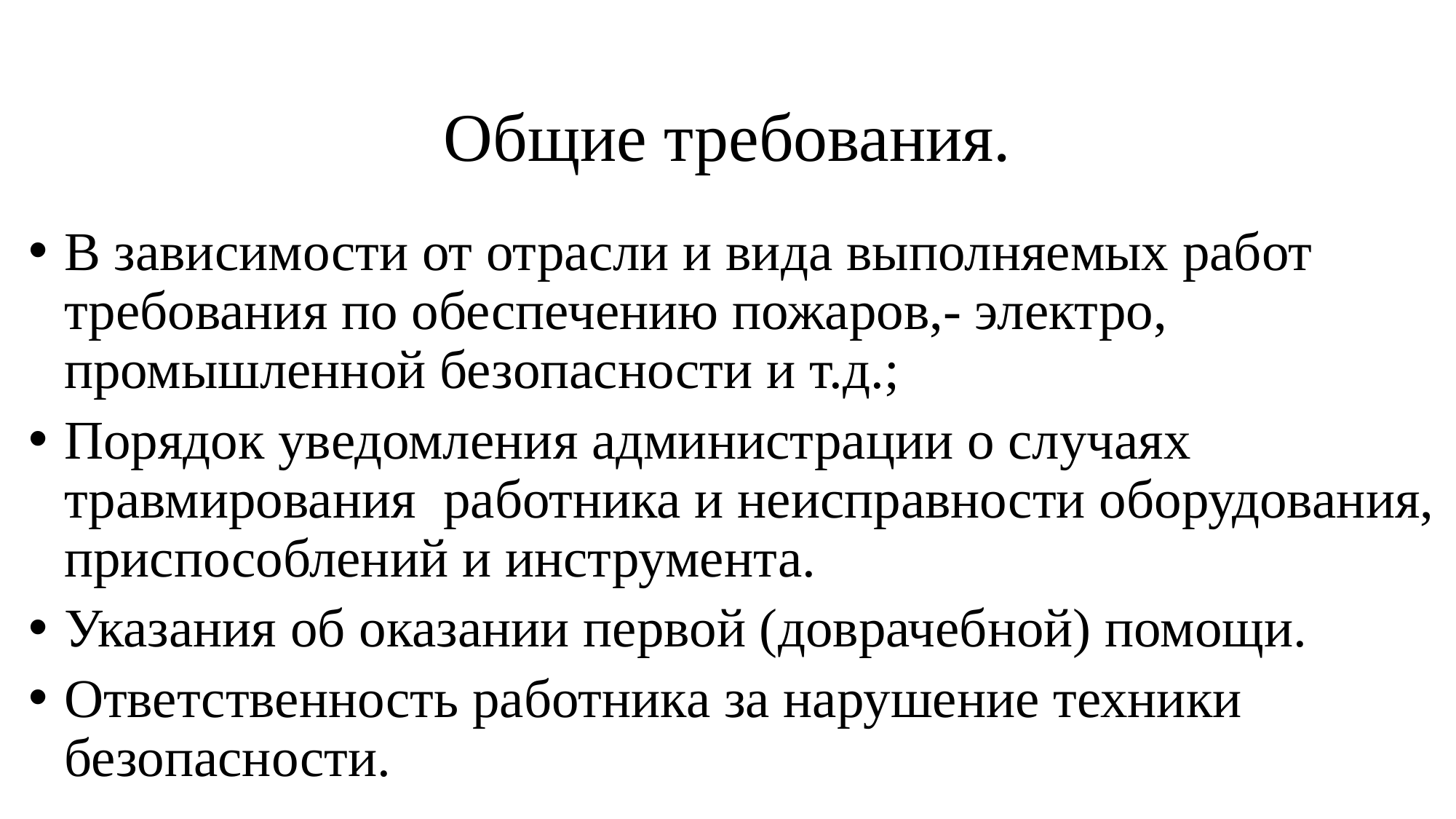

# Общие требования.
В зависимости от отрасли и вида выполняемых работ требования по обеспечению пожаров,- электро, промышленной безопасности и т.д.;
Порядок уведомления администрации о случаях травмирования  работника и неисправности оборудования, приспособлений и инструмента.
Указания об оказании первой (доврачебной) помощи.
Ответственность работника за нарушение техники безопасности.